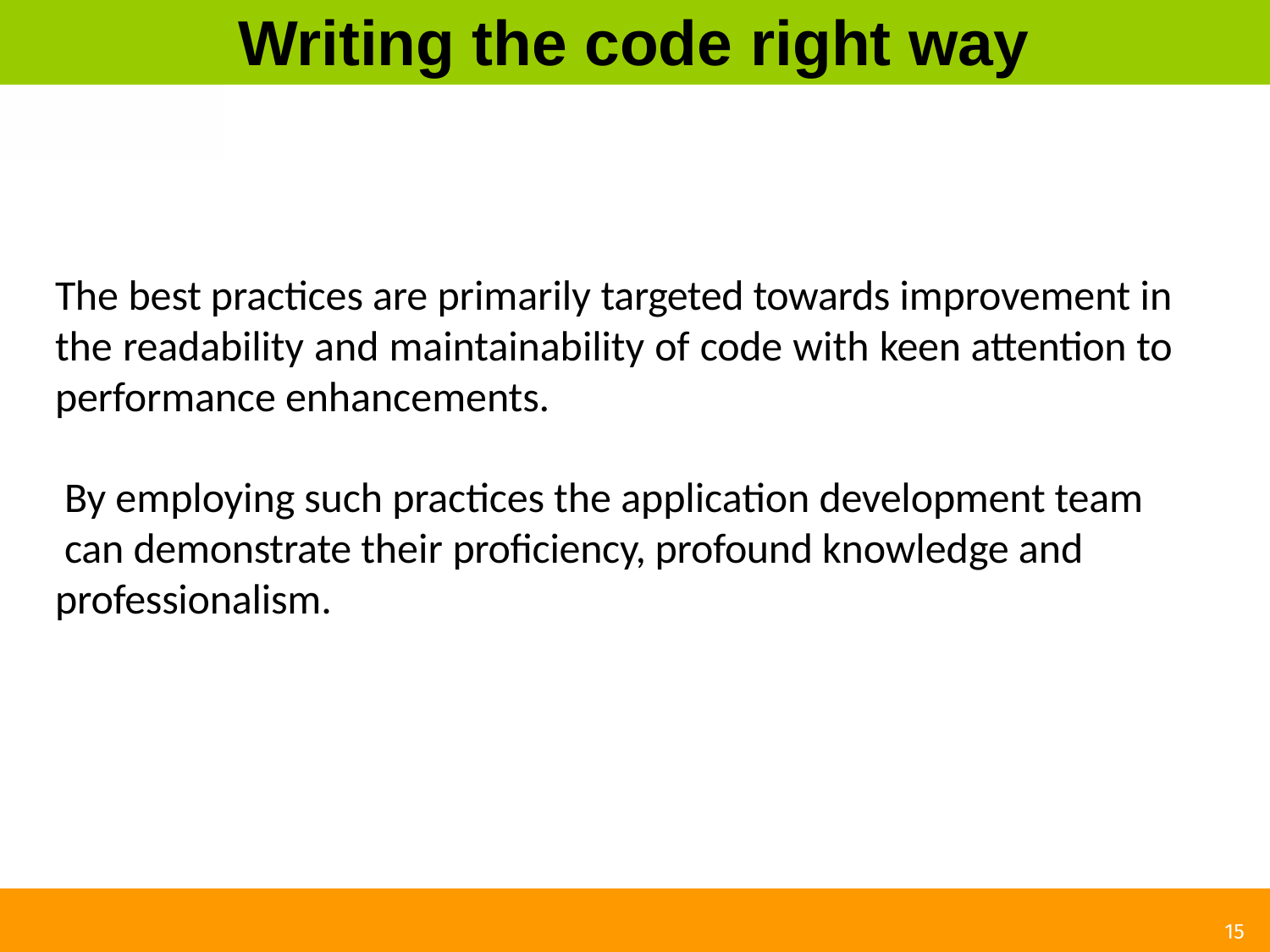

# Writing the code right way
The best practices are primarily targeted towards improvement in  the readability and maintainability of code with keen attention to  performance enhancements.

By employing such practices the application development team  can demonstrate their proficiency, profound knowledge and  professionalism.
15